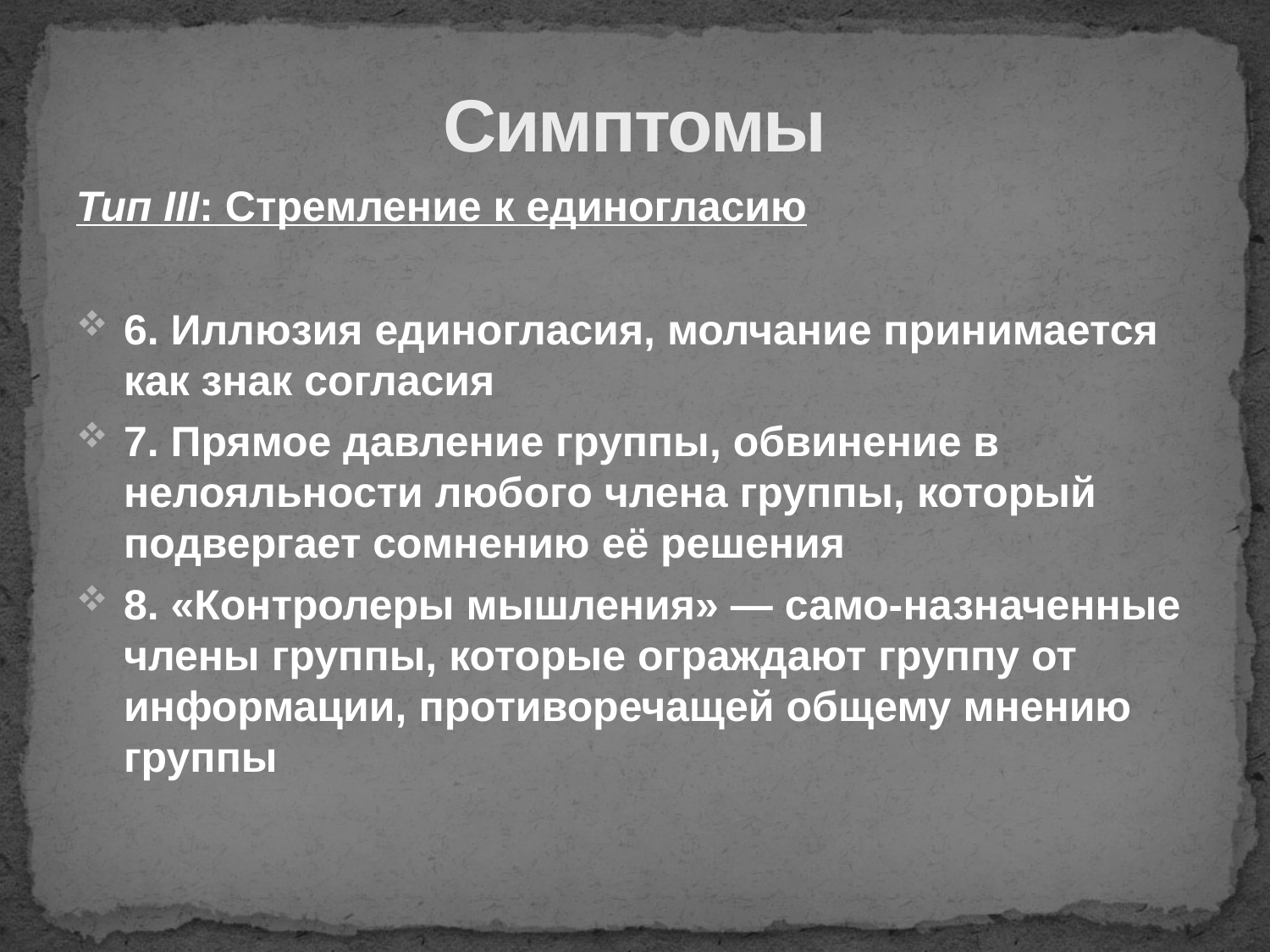

# Симптомы
Тип III: Стремление к единогласию

6. Иллюзия единогласия, молчание принимается как знак согласия
7. Прямое давление группы, обвинение в нелояльности любого члена группы, который подвергает сомнению её решения
8. «Контролеры мышления» — само-назначенные члены группы, которые ограждают группу от информации, противоречащей общему мнению группы